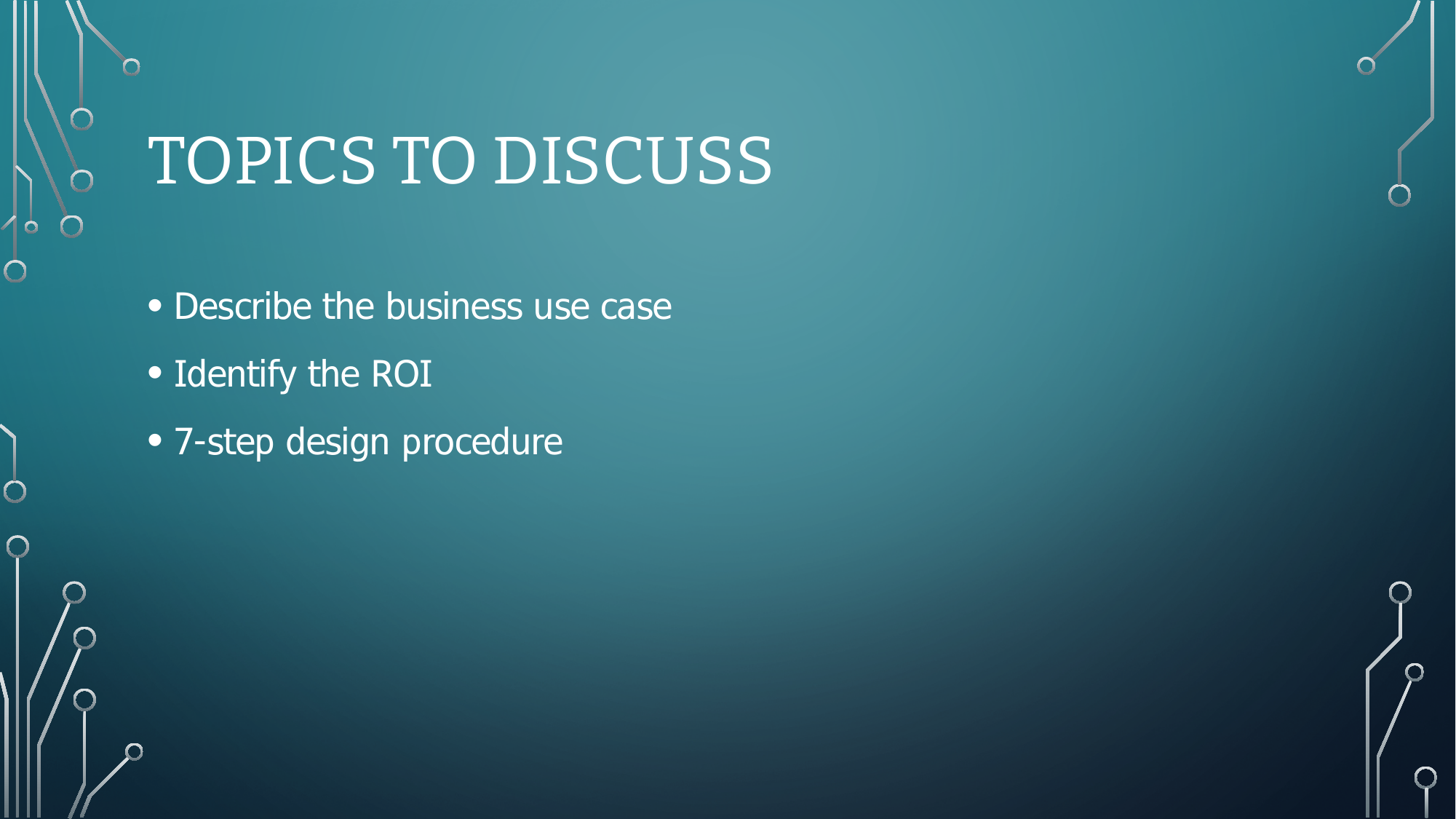

# Topics to discuss
Describe the business use case
Identify the ROI
7-step design procedure